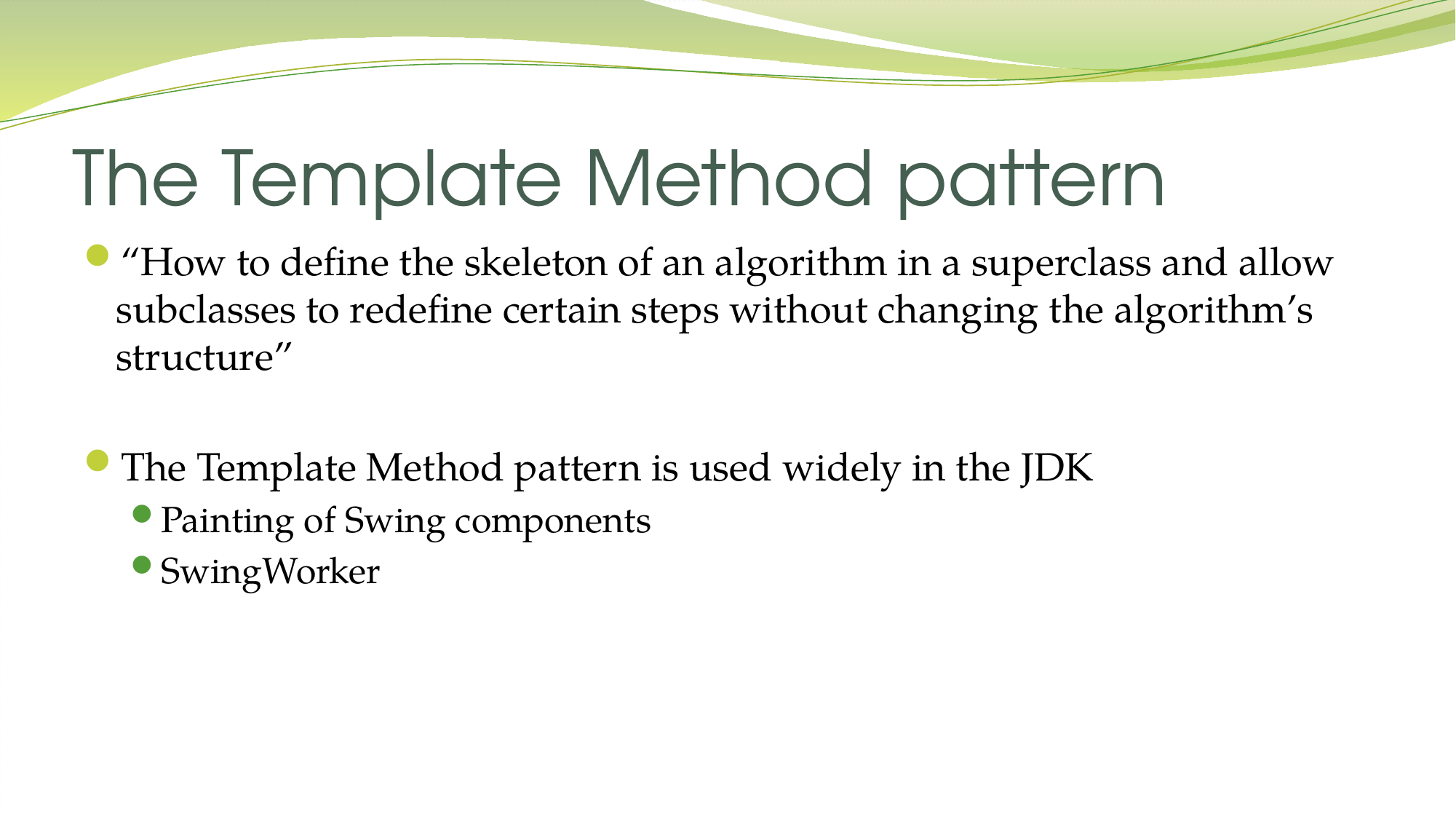

# The Template Method pattern
“How to define the skeleton of an algorithm in a superclass and allow subclasses to redefine certain steps without changing the algorithm’s structure”

The Template Method pattern is used widely in the JDK
Painting of Swing components
SwingWorker